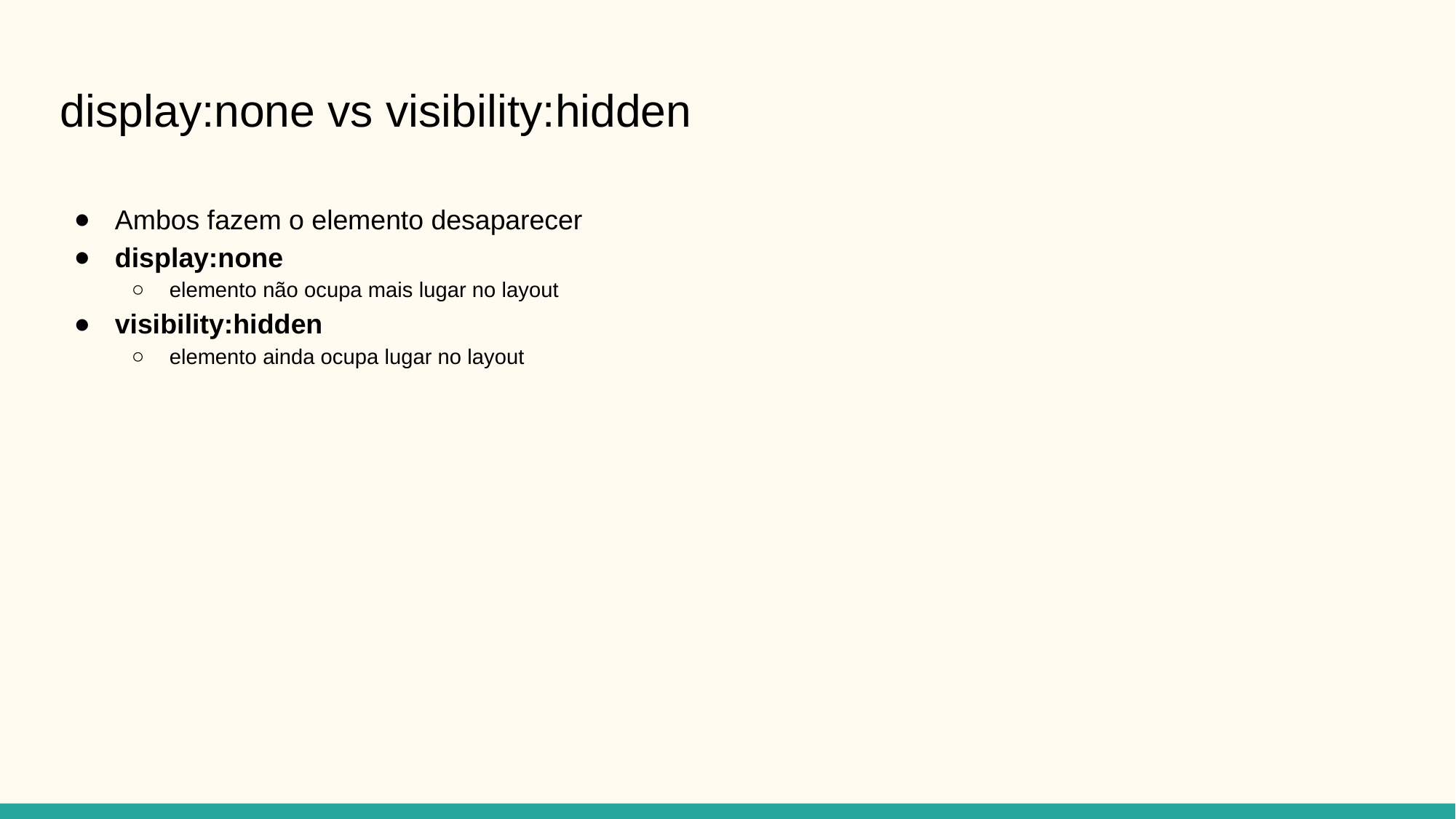

display:none vs visibility:hidden
Ambos fazem o elemento desaparecer
display:none
elemento não ocupa mais lugar no layout
visibility:hidden
elemento ainda ocupa lugar no layout